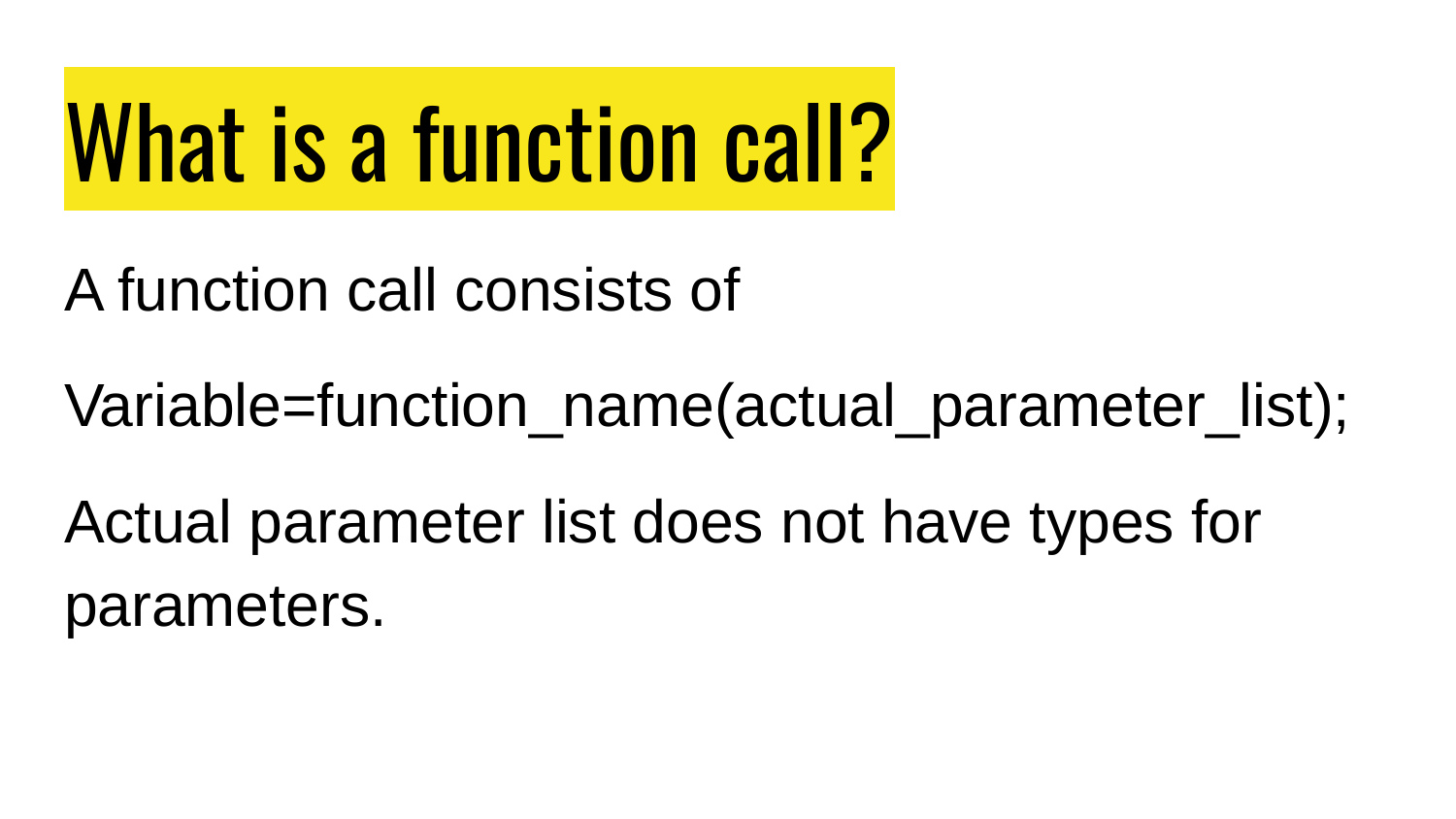

# What is a function call?
A function call consists of
Variable=function_name(actual_parameter_list);
Actual parameter list does not have types for parameters.